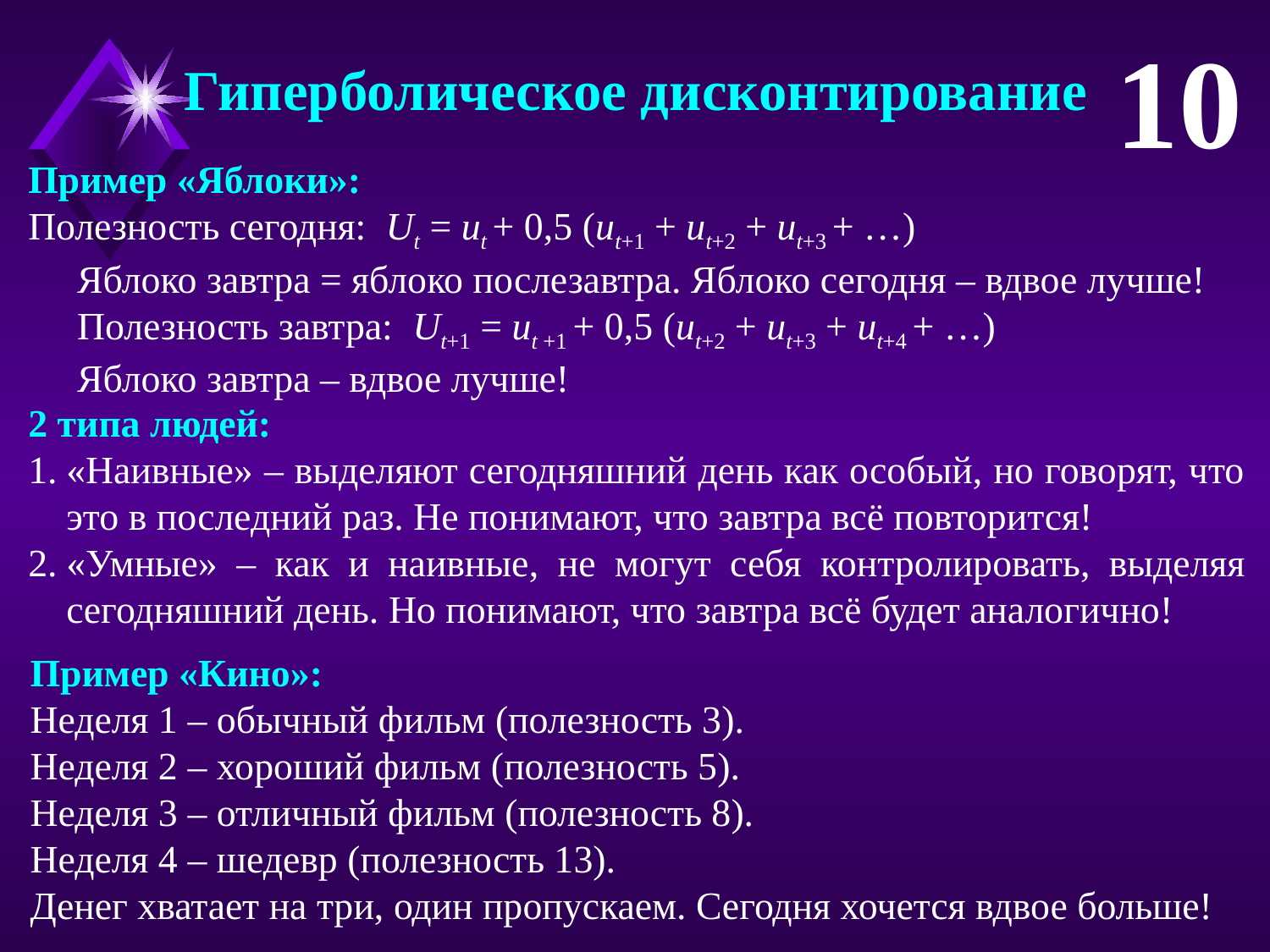

10
Гиперболическое дисконтирование
Пример «Яблоки»:
Полезность сегодня:  Ut = ut + 0,5 (ut+1 + ut+2 + ut+3 + …)
Яблоко завтра = яблоко послезавтра. Яблоко сегодня – вдвое лучше!
Полезность завтра:  Ut+1 = ut +1 + 0,5 (ut+2 + ut+3 + ut+4 + …)
Яблоко завтра – вдвое лучше!
2 типа людей:
«Наивные» – выделяют сегодняшний день как особый, но говорят, что это в последний раз. Не понимают, что завтра всё повторится!
«Умные» – как и наивные, не могут себя контролировать, выделяя сегодняшний день. Но понимают, что завтра всё будет аналогично!
Пример «Кино»:
Неделя 1 – обычный фильм (полезность 3).
Неделя 2 – хороший фильм (полезность 5).
Неделя 3 – отличный фильм (полезность 8).
Неделя 4 – шедевр (полезность 13).
Денег хватает на три, один пропускаем. Сегодня хочется вдвое больше!